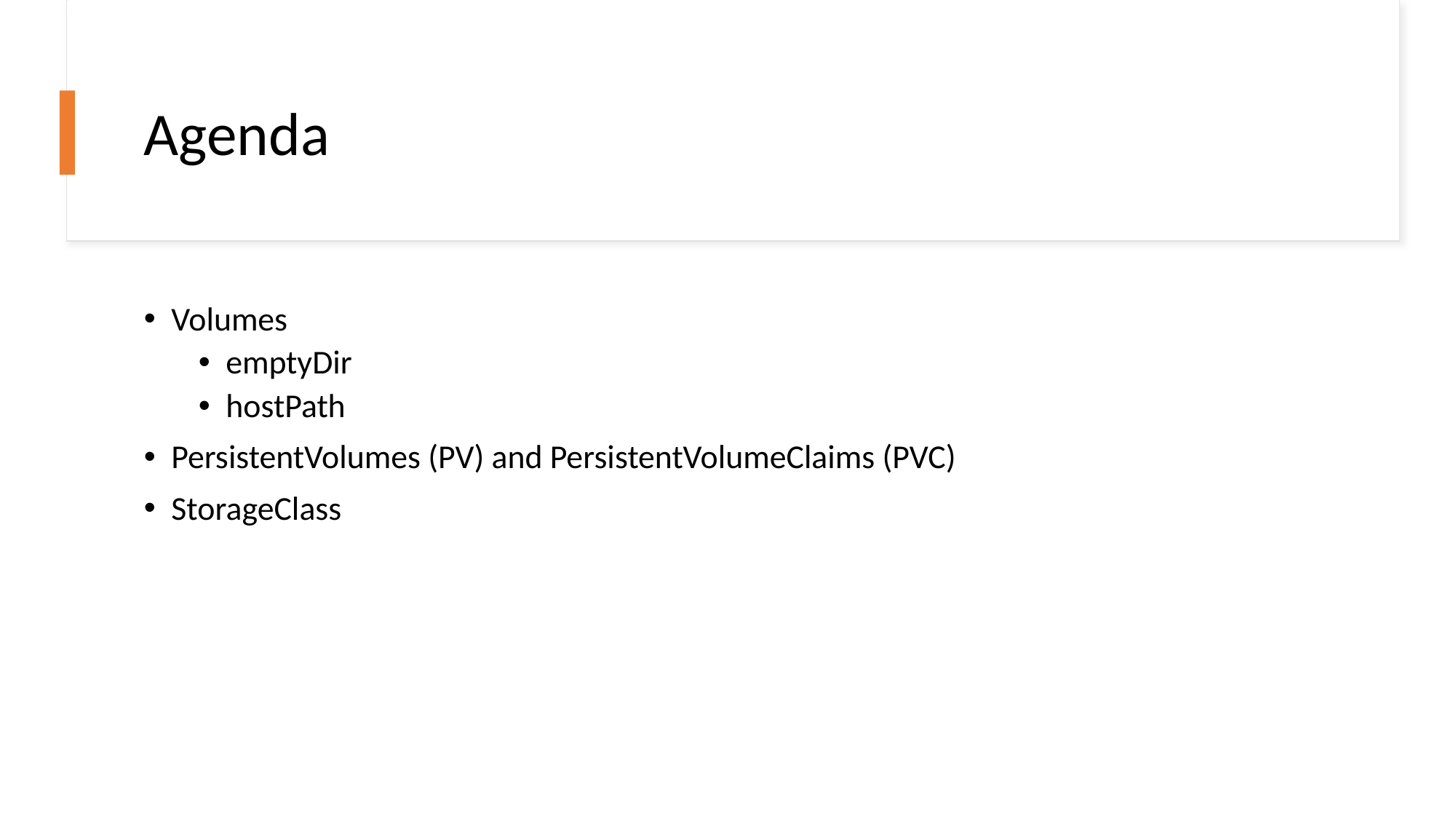

# Agenda

Volumes
emptyDir
hostPath
PersistentVolumes (PV) and PersistentVolumeClaims (PVC)
StorageClass